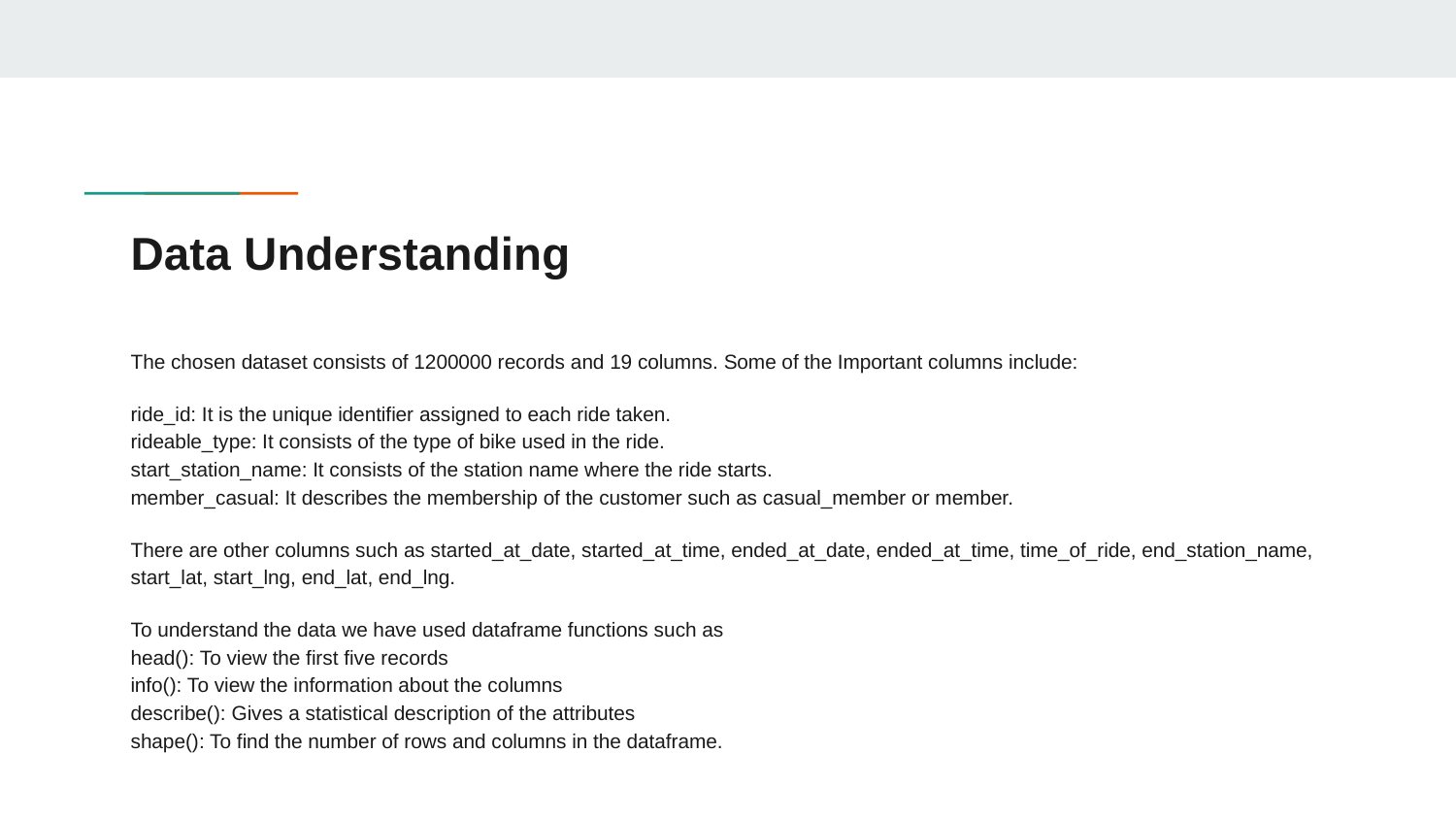

# Data Understanding
The chosen dataset consists of 1200000 records and 19 columns. Some of the Important columns include:
ride_id: It is the unique identifier assigned to each ride taken.
rideable_type: It consists of the type of bike used in the ride.
start_station_name: It consists of the station name where the ride starts.
member_casual: It describes the membership of the customer such as casual_member or member.
There are other columns such as started_at_date, started_at_time, ended_at_date, ended_at_time, time_of_ride, end_station_name, start_lat, start_lng, end_lat, end_lng.
To understand the data we have used dataframe functions such as
head(): To view the first five records
info(): To view the information about the columns
describe(): Gives a statistical description of the attributes
shape(): To find the number of rows and columns in the dataframe.